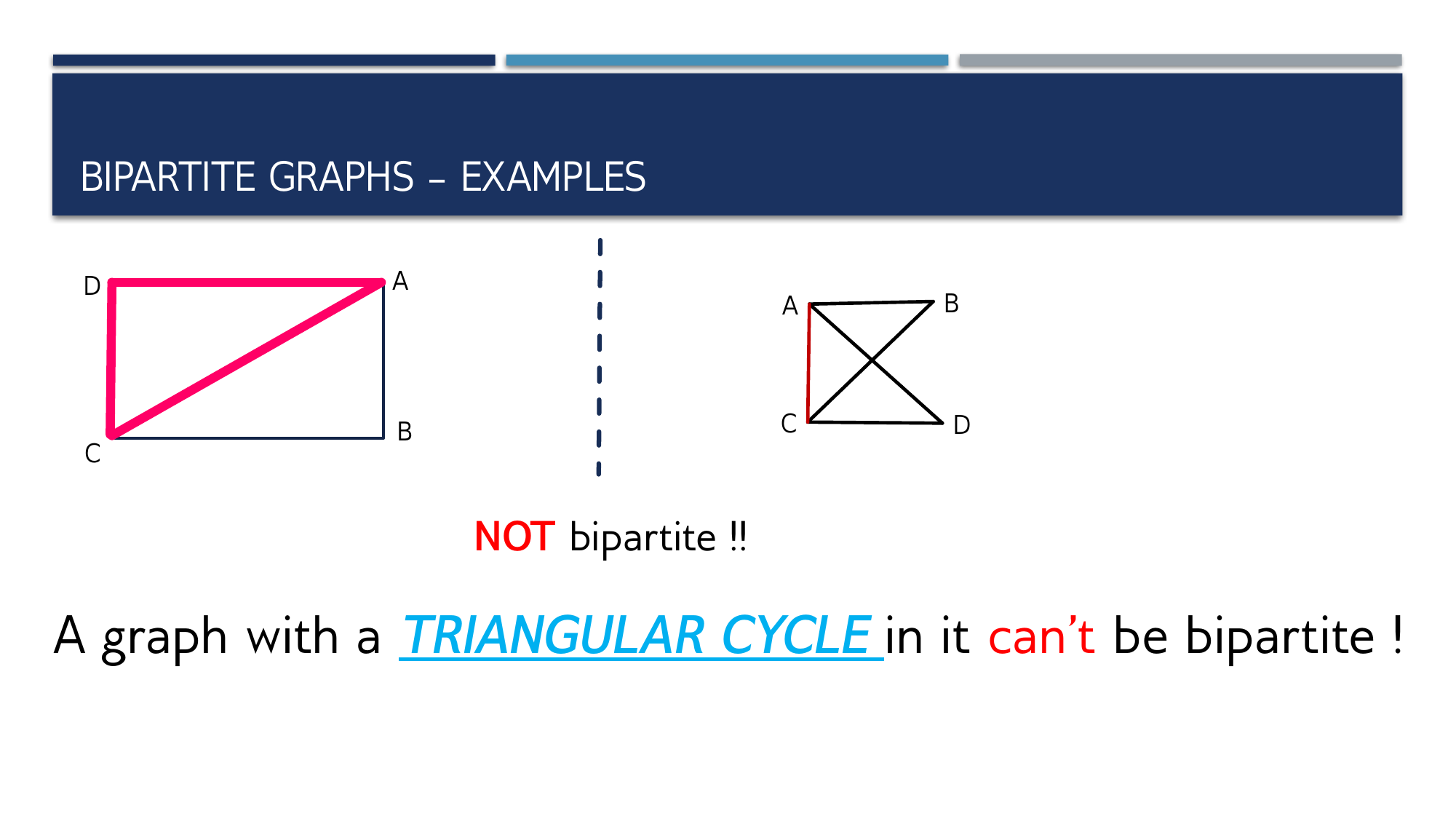

# Bipartite graphs – examples
A
D
B

A
C
D
B
C
NOT bipartite !!
A graph with a triangular cycle in it can’t be bipartite !